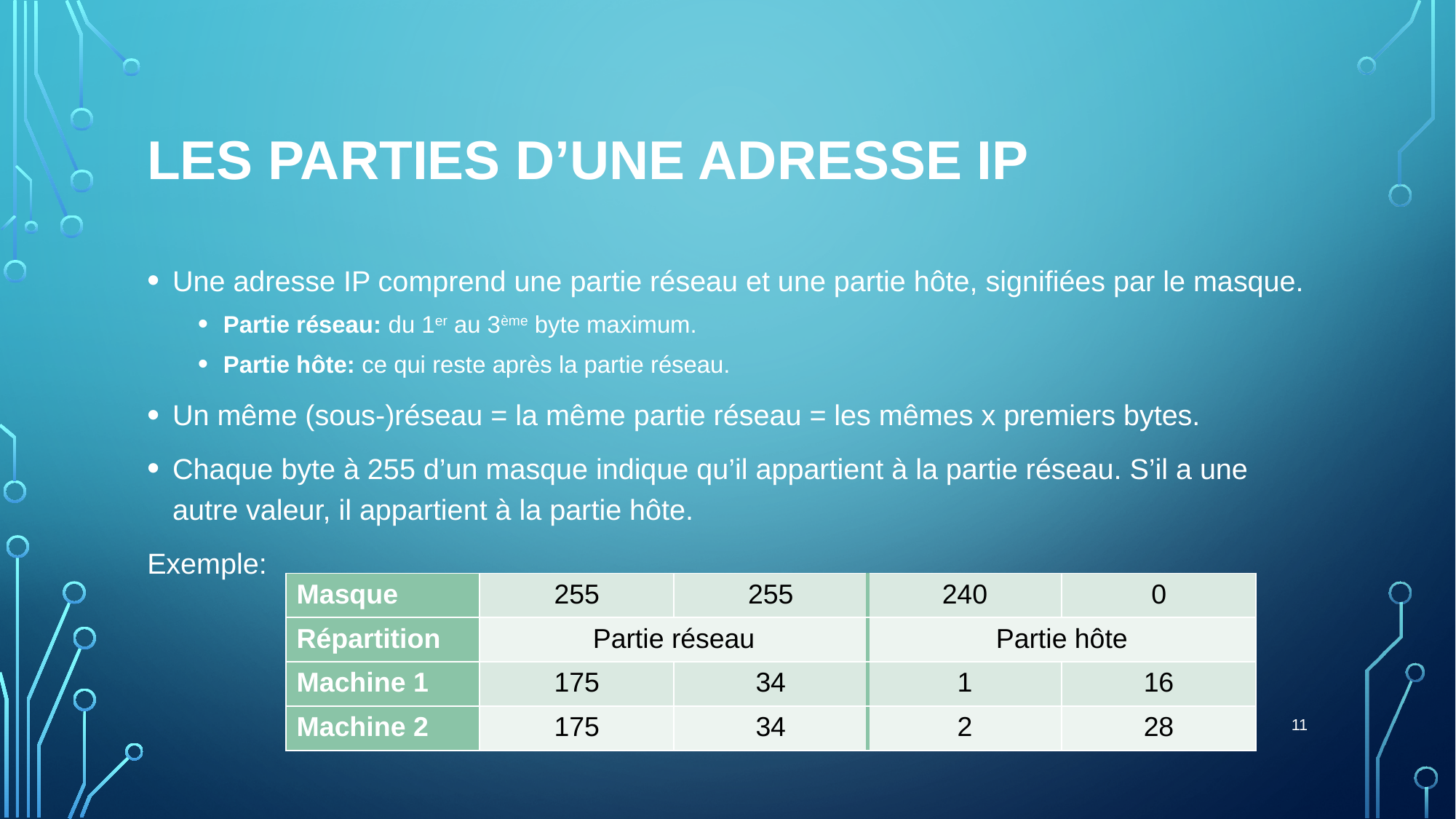

# Les parties d’une adresse IP
Une adresse IP comprend une partie réseau et une partie hôte, signifiées par le masque.
Partie réseau: du 1er au 3ème byte maximum.
Partie hôte: ce qui reste après la partie réseau.
Un même (sous-)réseau = la même partie réseau = les mêmes x premiers bytes.
Chaque byte à 255 d’un masque indique qu’il appartient à la partie réseau. S’il a une autre valeur, il appartient à la partie hôte.
Exemple:

| Masque | 255 | 255 | 240 | 0 |
| --- | --- | --- | --- | --- |
| Répartition | Partie réseau |  | Partie hôte |  |
| Machine 1 | 175 | 34 | 1 | 16 |
| Machine 2 | 175 | 34 | 2 | 28 |
11